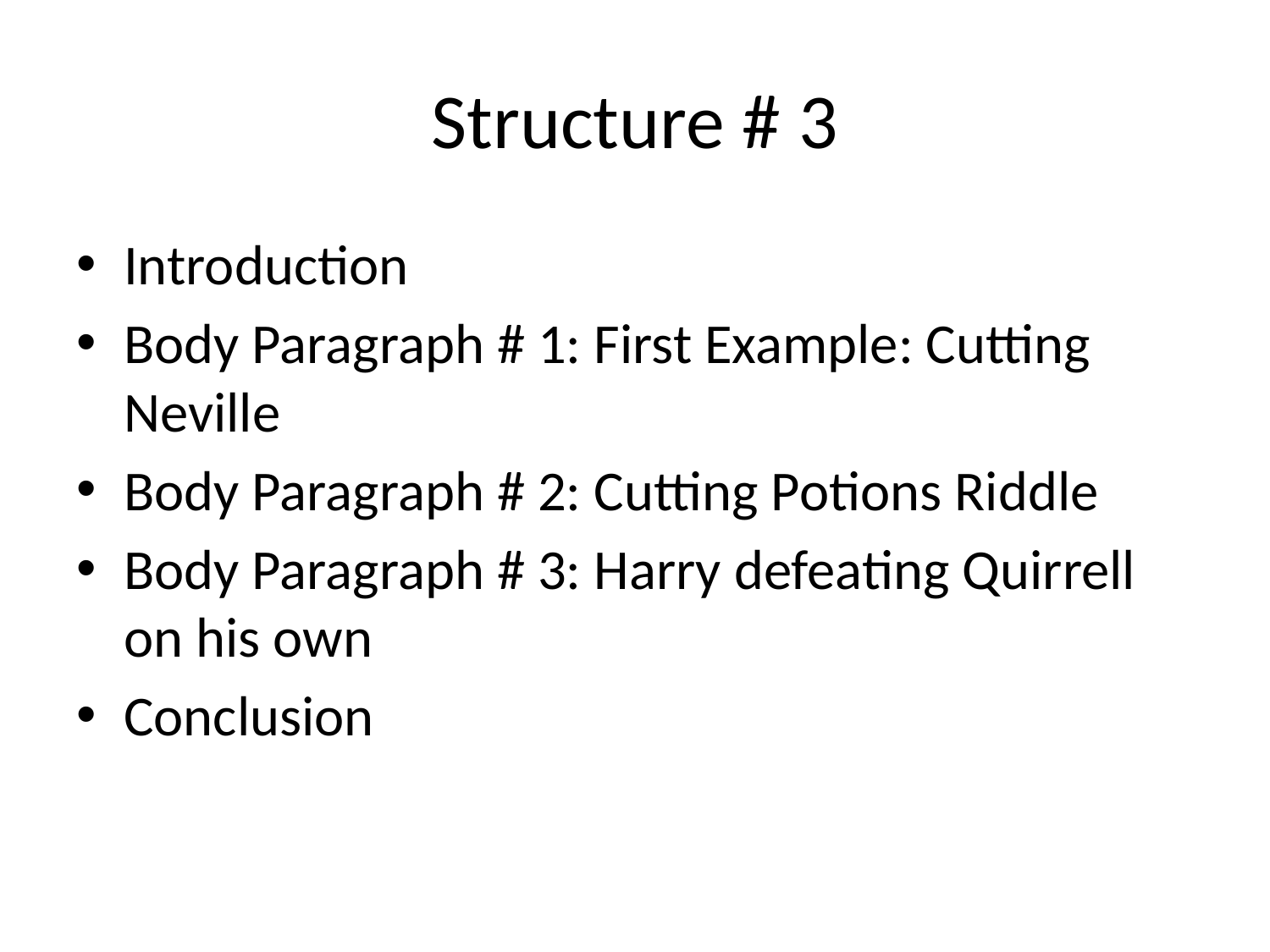

# Structure # 3
Introduction
Body Paragraph # 1: First Example: Cutting Neville
Body Paragraph # 2: Cutting Potions Riddle
Body Paragraph # 3: Harry defeating Quirrell on his own
Conclusion